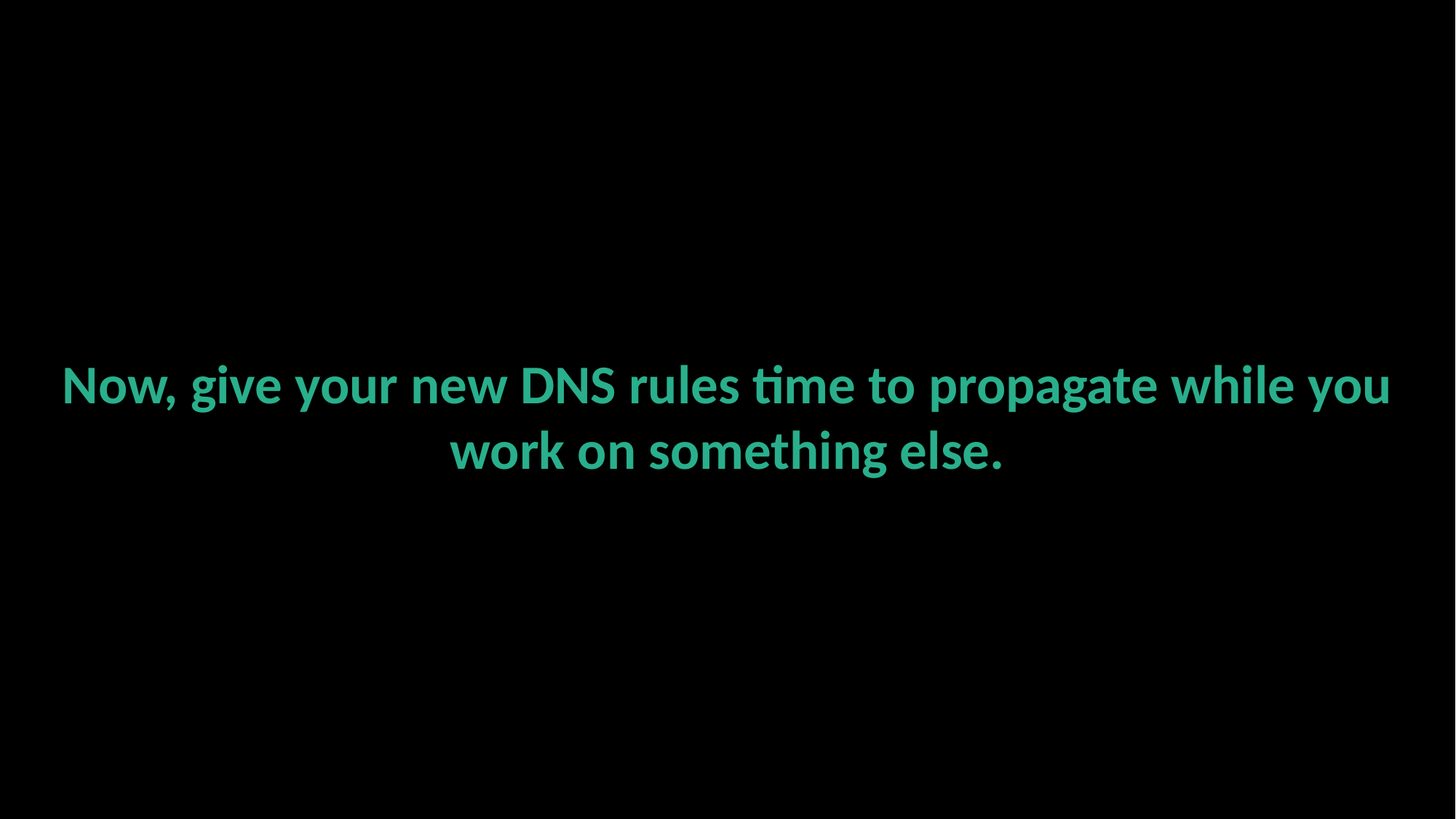

Now, give your new DNS rules time to propagate while you work on something else.